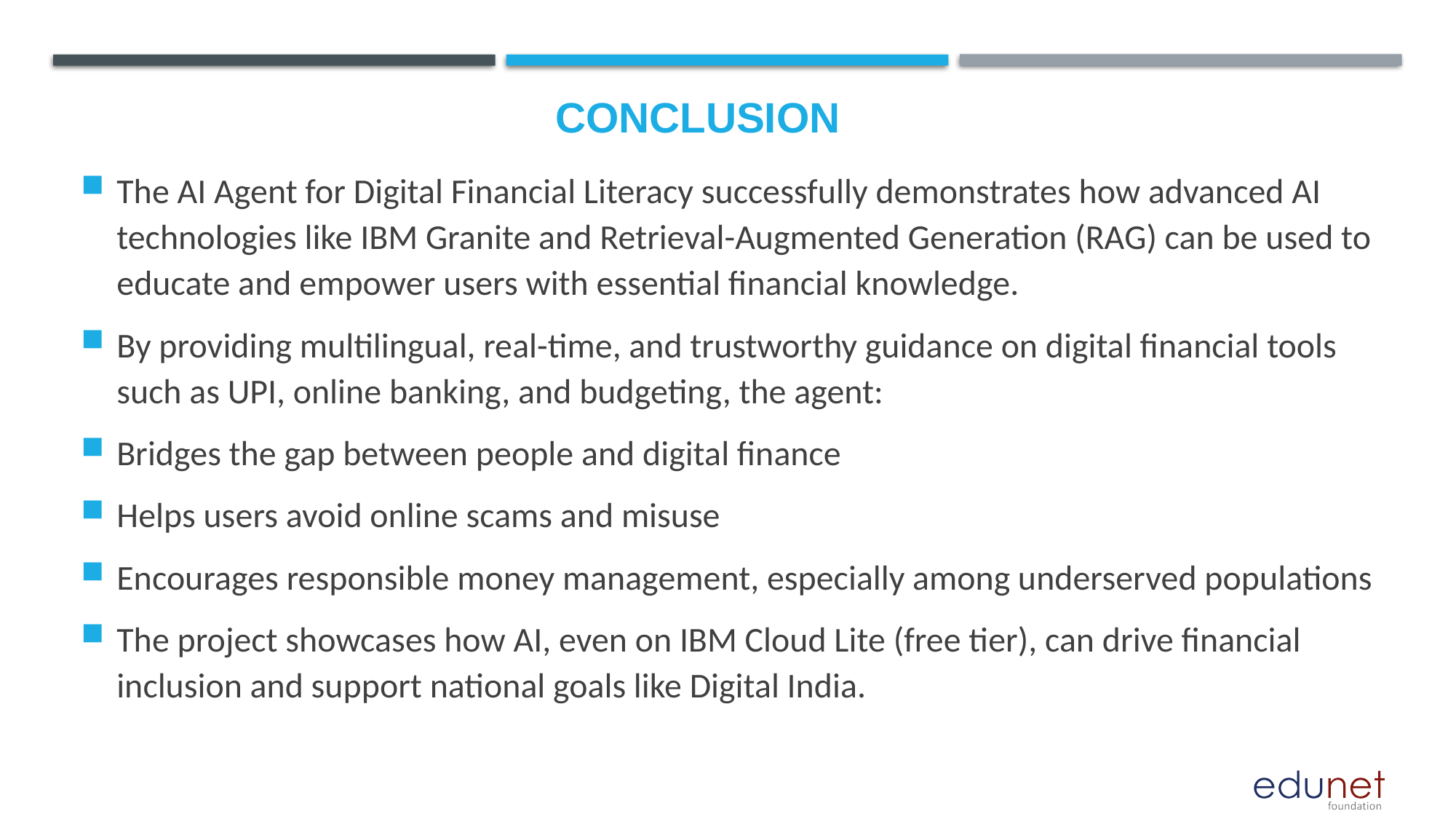

# Conclusion
The AI Agent for Digital Financial Literacy successfully demonstrates how advanced AI technologies like IBM Granite and Retrieval-Augmented Generation (RAG) can be used to educate and empower users with essential financial knowledge.
By providing multilingual, real-time, and trustworthy guidance on digital financial tools such as UPI, online banking, and budgeting, the agent:
Bridges the gap between people and digital finance
Helps users avoid online scams and misuse
Encourages responsible money management, especially among underserved populations
The project showcases how AI, even on IBM Cloud Lite (free tier), can drive financial inclusion and support national goals like Digital India.